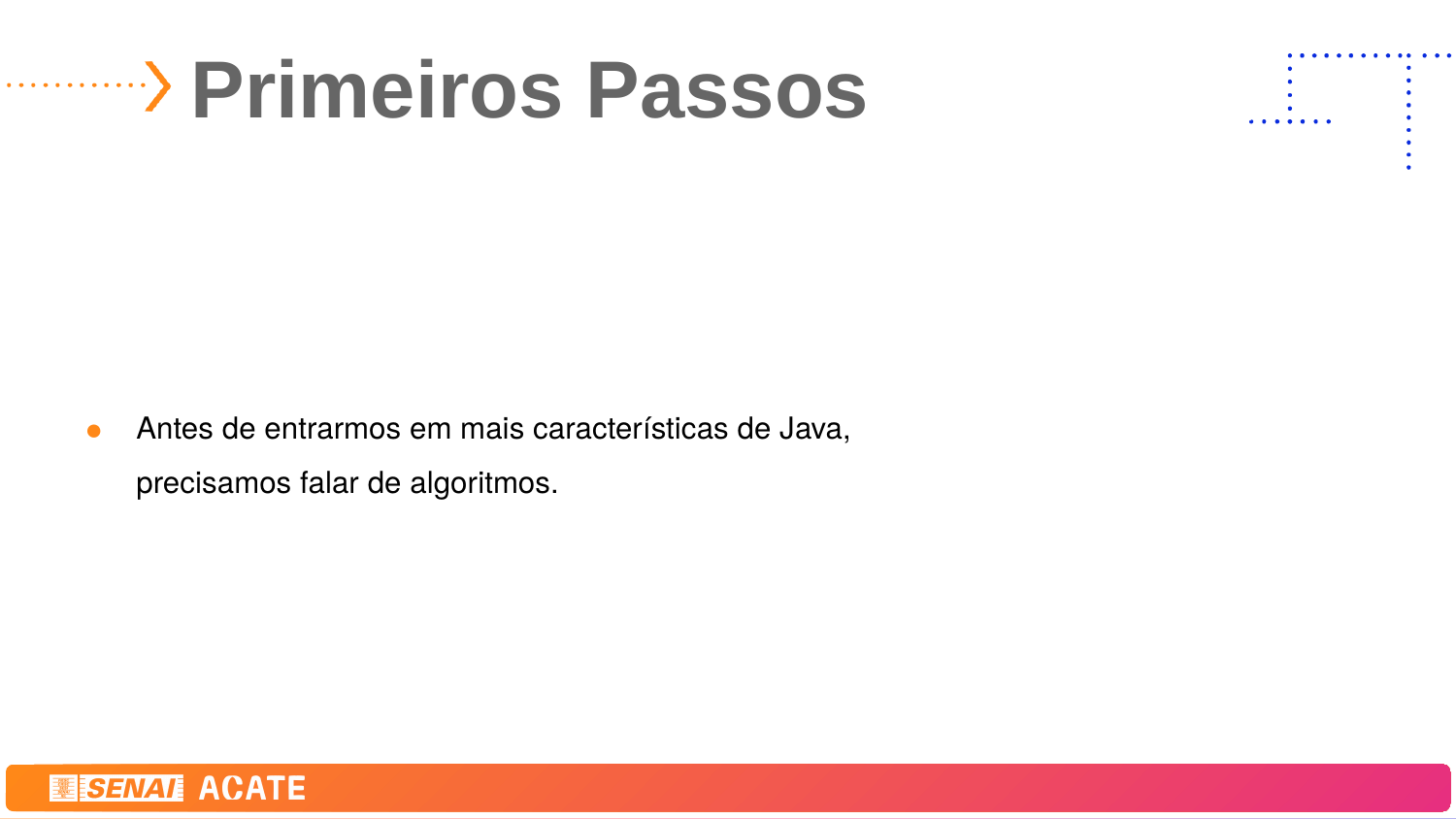

# Primeiros Passos
Antes de entrarmos em mais características de Java,
precisamos falar de algoritmos.